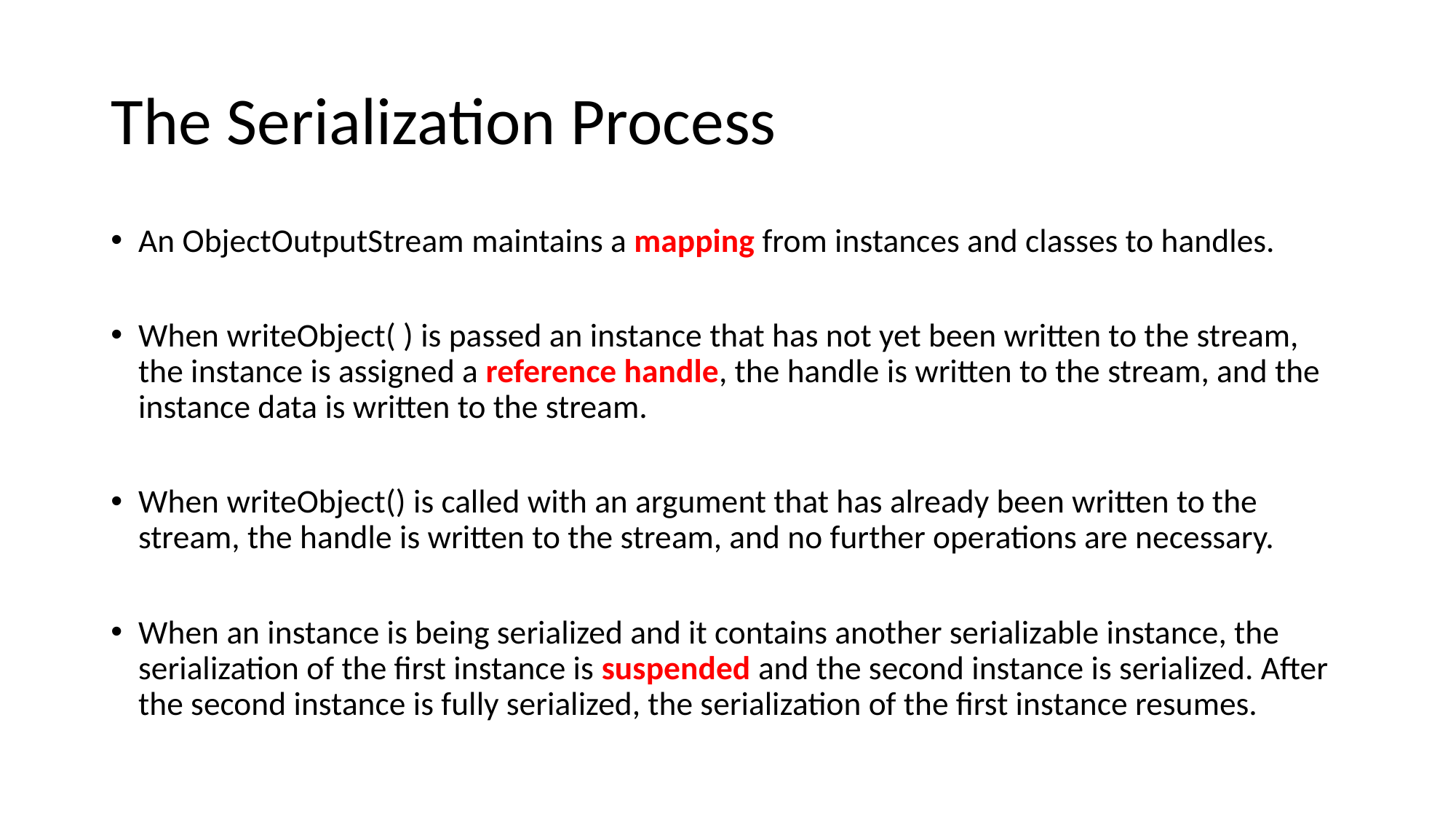

# The Serialization Process
An ObjectOutputStream maintains a mapping from instances and classes to handles.

When writeObject( ) is passed an instance that has not yet been written to the stream,  the instance is assigned a reference handle, the handle is written to the stream, and the instance data is written to the stream.

When writeObject() is called with an argument that has already been written to the stream, the handle is written to the stream, and no further operations are necessary.

When an instance is being serialized and it contains another serializable instance, the serialization of the first instance is suspended and the second instance is serialized. After the second instance is fully serialized, the serialization of the first instance resumes.